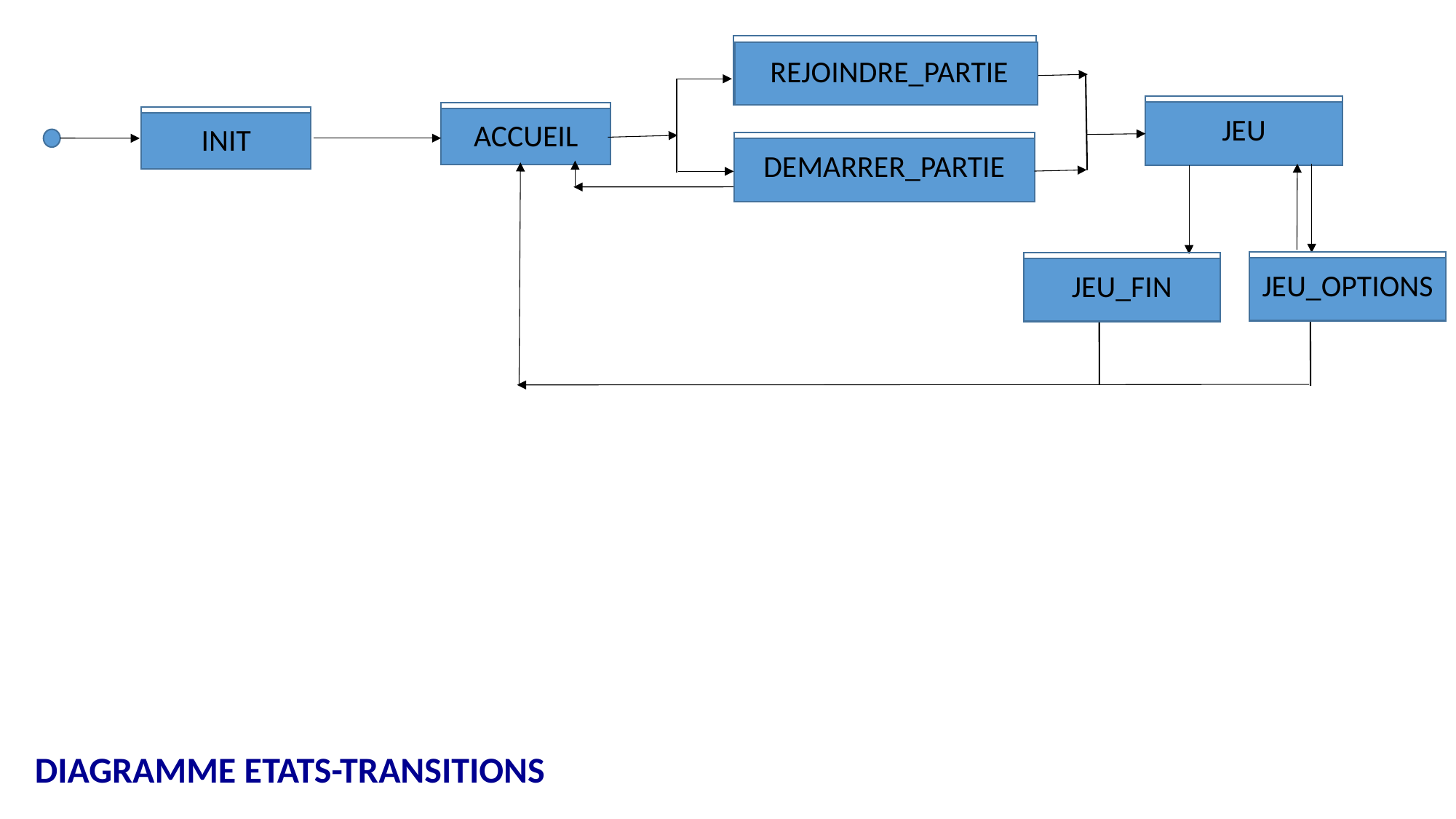

REJOINDRE_PARTIE

JEU

ACCUEIL

INIT

DEMARRER_PARTIE

JEU_OPTIONS

JEU_FIN
DIAGRAMME ETATS-TRANSITIONS